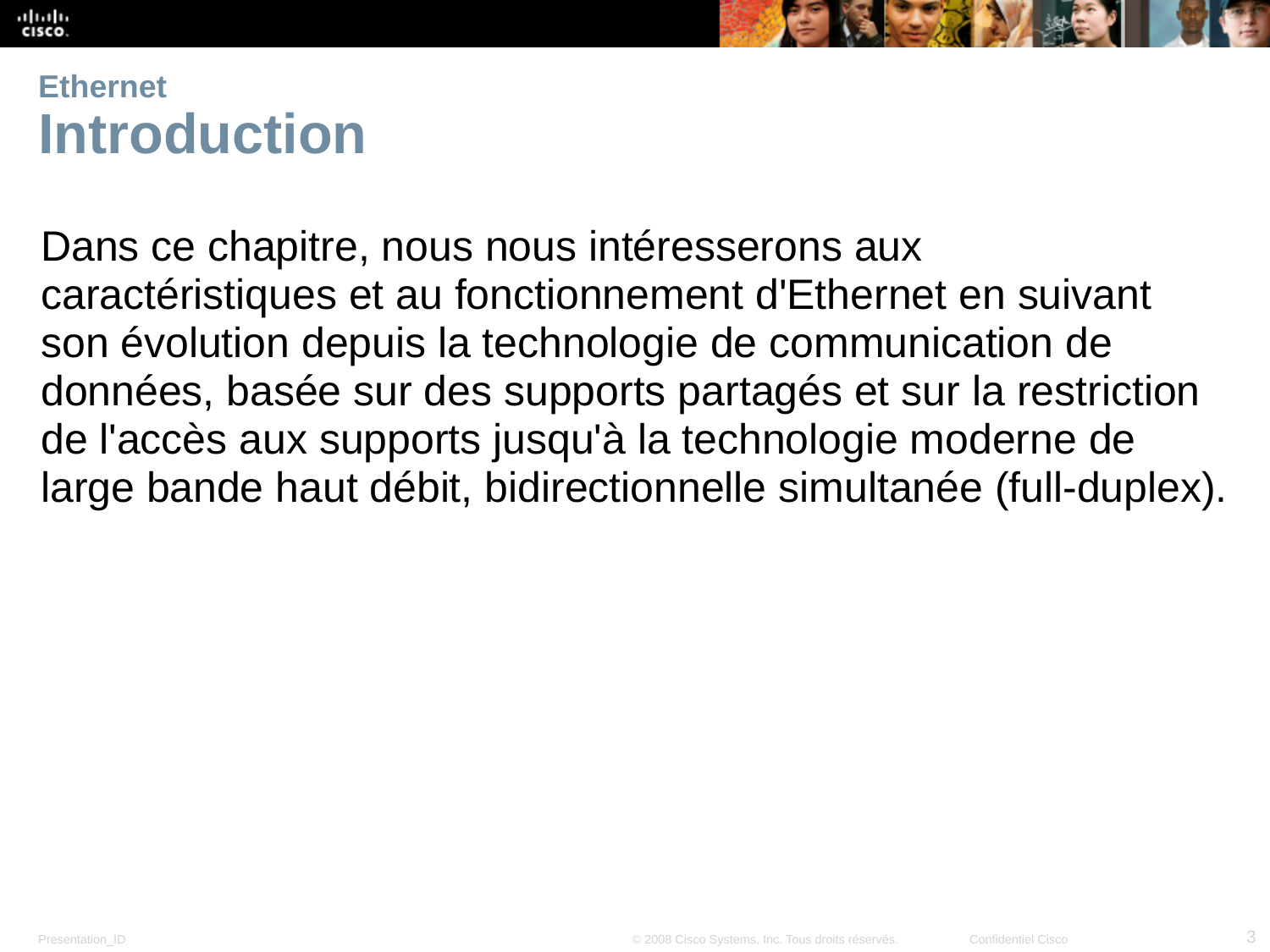

# Ethernet Introduction
Dans ce chapitre, nous nous intéresserons aux caractéristiques et au fonctionnement d'Ethernet en suivant son évolution depuis la technologie de communication de données, basée sur des supports partagés et sur la restriction de l'accès aux supports jusqu'à la technologie moderne de large bande haut débit, bidirectionnelle simultanée (full-duplex).